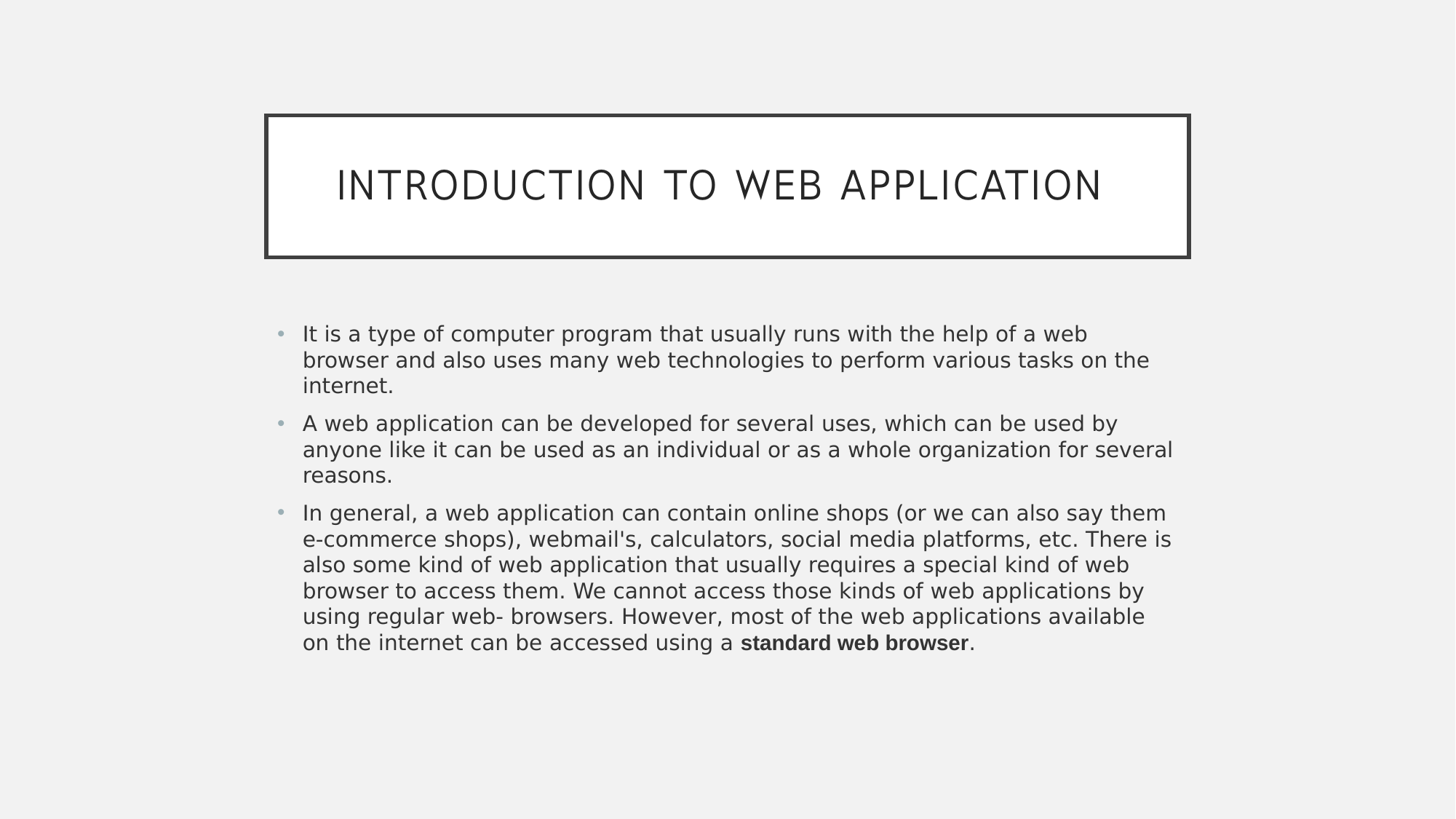

# Introduction to web application
It is a type of computer program that usually runs with the help of a web browser and also uses many web technologies to perform various tasks on the internet.
A web application can be developed for several uses, which can be used by anyone like it can be used as an individual or as a whole organization for several reasons.
In general, a web application can contain online shops (or we can also say them e-commerce shops), webmail's, calculators, social media platforms, etc. There is also some kind of web application that usually requires a special kind of web browser to access them. We cannot access those kinds of web applications by using regular web- browsers. However, most of the web applications available on the internet can be accessed using a standard web browser.